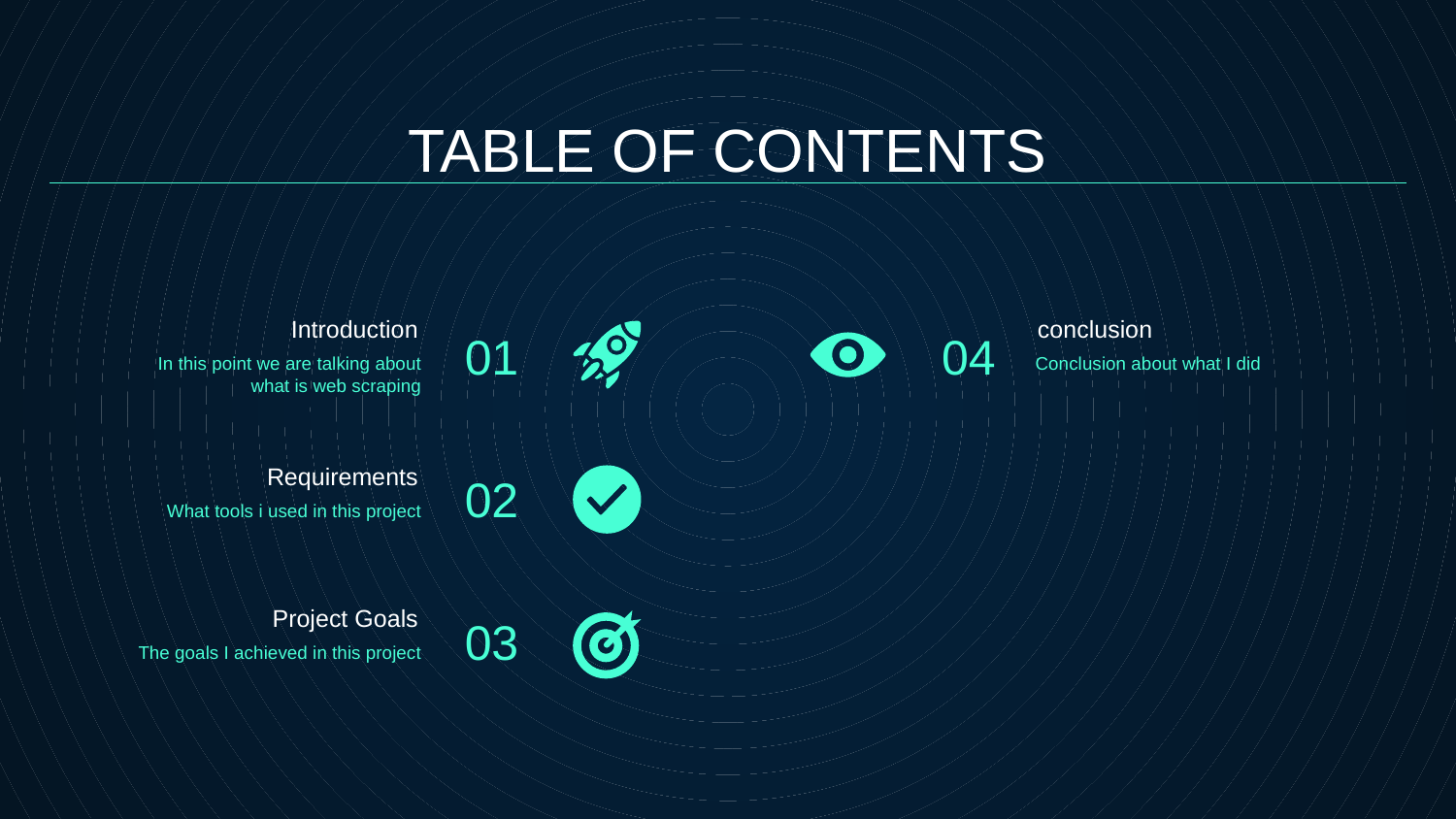

# TABLE OF CONTENTS
01
04

Introduction
conclusion

In this point we are talking about what is web scraping
Conclusion about what I did
02

 Requirements

What tools i used in this project

03

Project Goals
The goals I achieved in this project